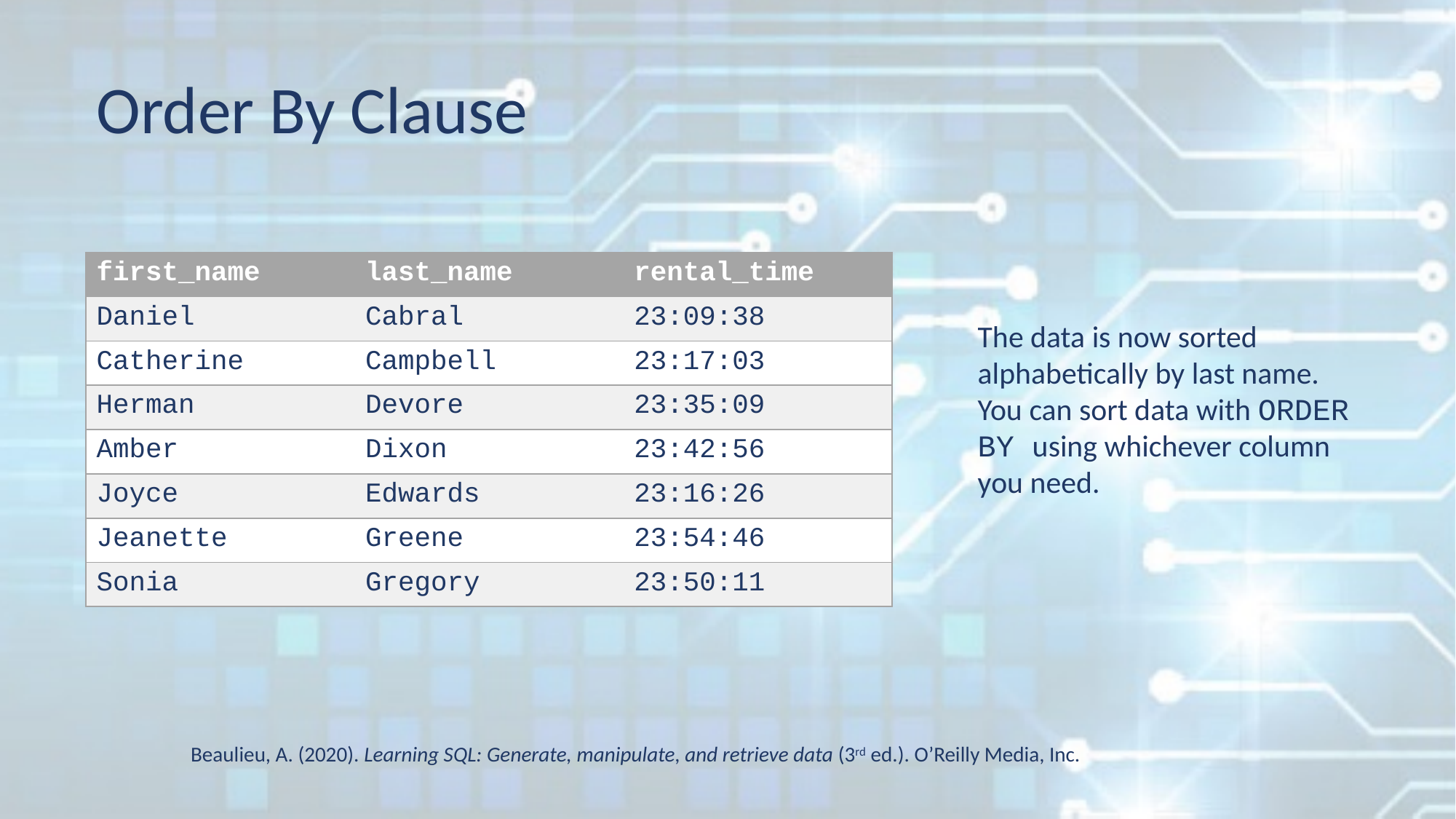

Order By Clause
| first\_name | last\_name | rental\_time |
| --- | --- | --- |
| Daniel | Cabral | 23:09:38 |
| Catherine | Campbell | 23:17:03 |
| Herman | Devore | 23:35:09 |
| Amber | Dixon | 23:42:56 |
| Joyce | Edwards | 23:16:26 |
| Jeanette | Greene | 23:54:46 |
| Sonia | Gregory | 23:50:11 |
The data is now sorted alphabetically by last name. You can sort data with ORDER BY using whichever column you need.
Beaulieu, A. (2020). Learning SQL: Generate, manipulate, and retrieve data (3rd ed.). O’Reilly Media, Inc.